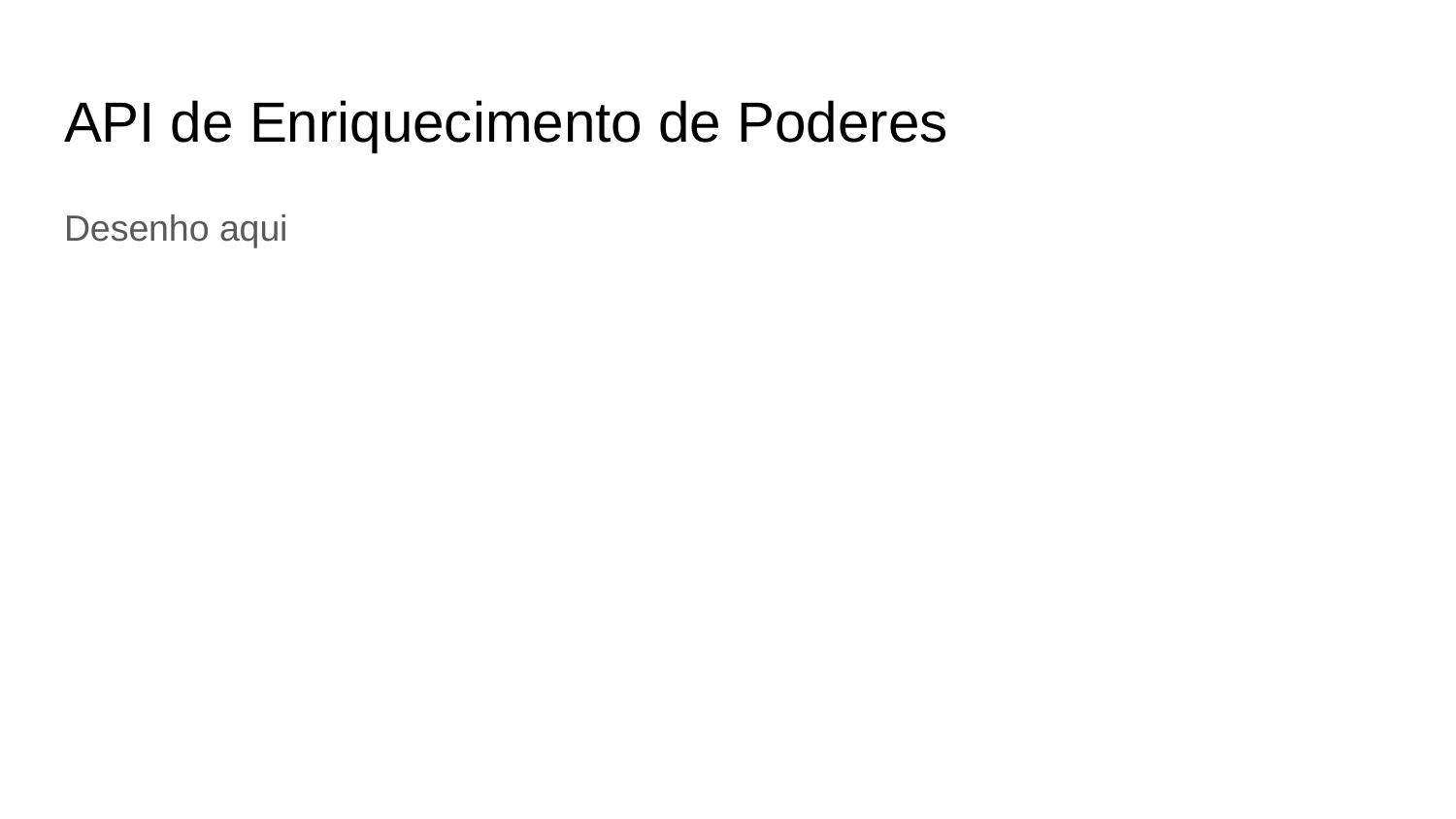

# API de Enriquecimento de Poderes
Desenho aqui